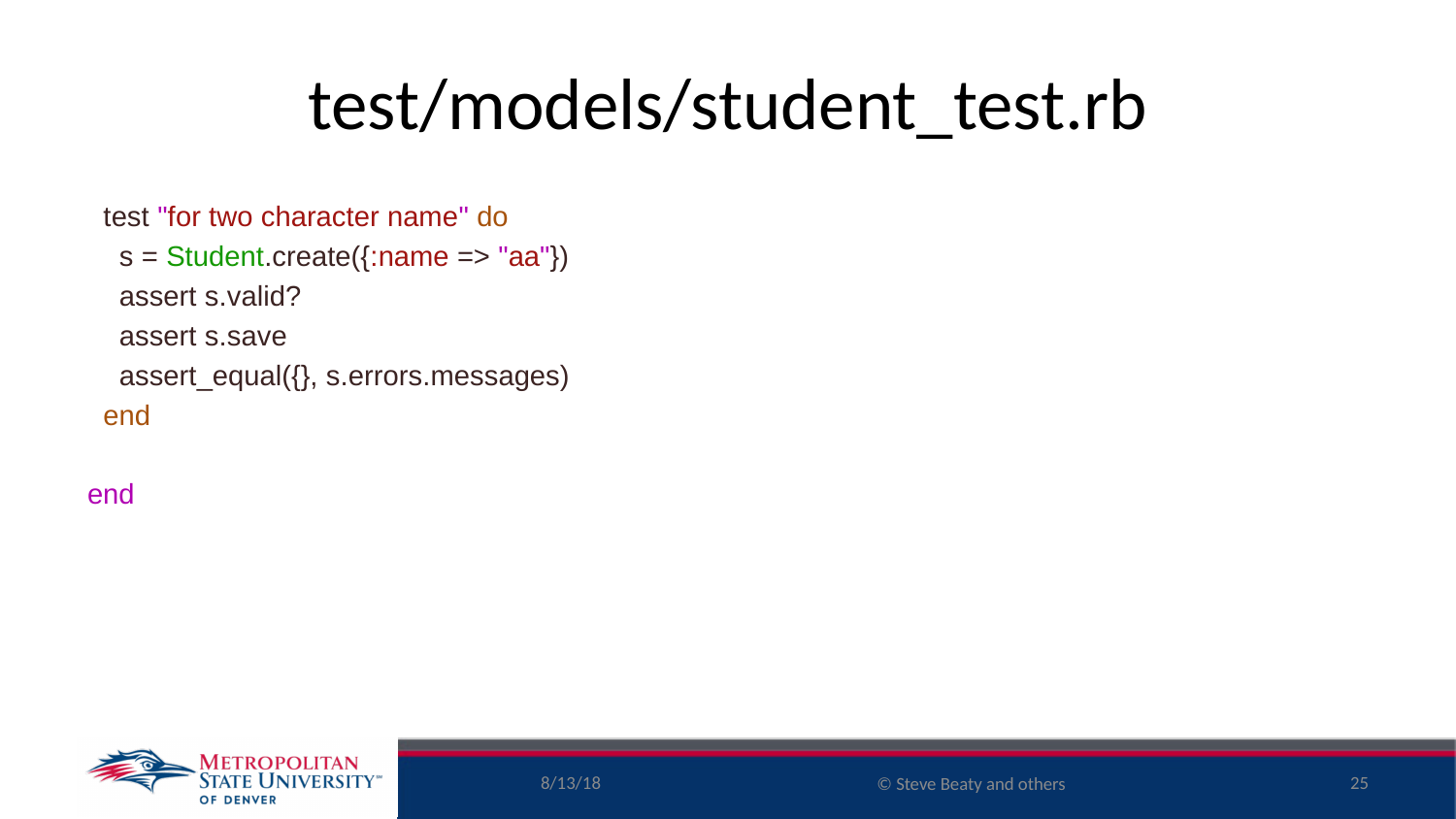

# test/models/student_test.rb
  test "for two character name" do
    s = Student.create({:name => "aa"})
    assert s.valid?
    assert s.save
    assert_equal({}, s.errors.messages)
  end

end
8/13/18
25
© Steve Beaty and others